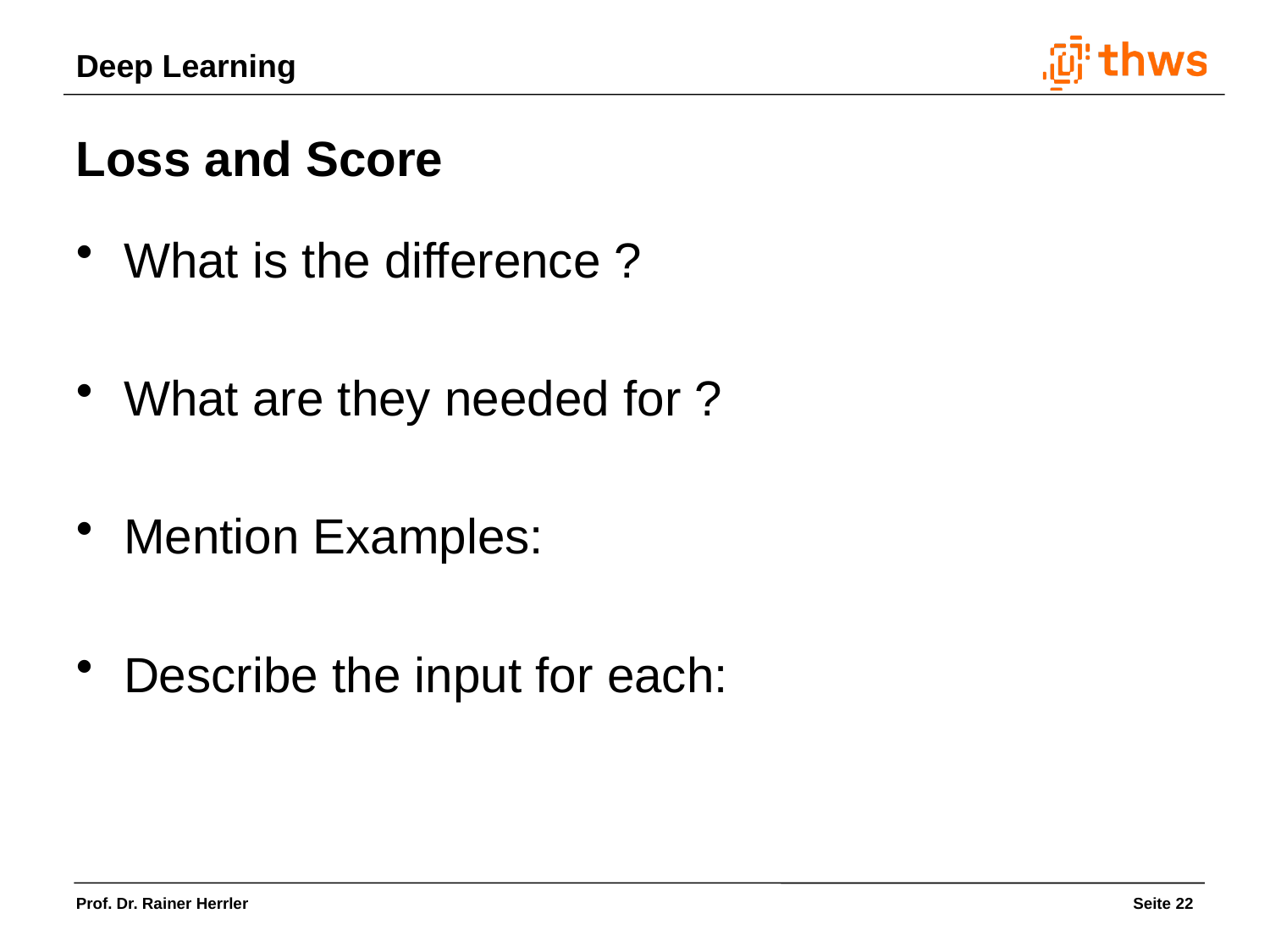

Loss and Score
What is the difference ?

What are they needed for ?

Mention Examples:

Describe the input for each: